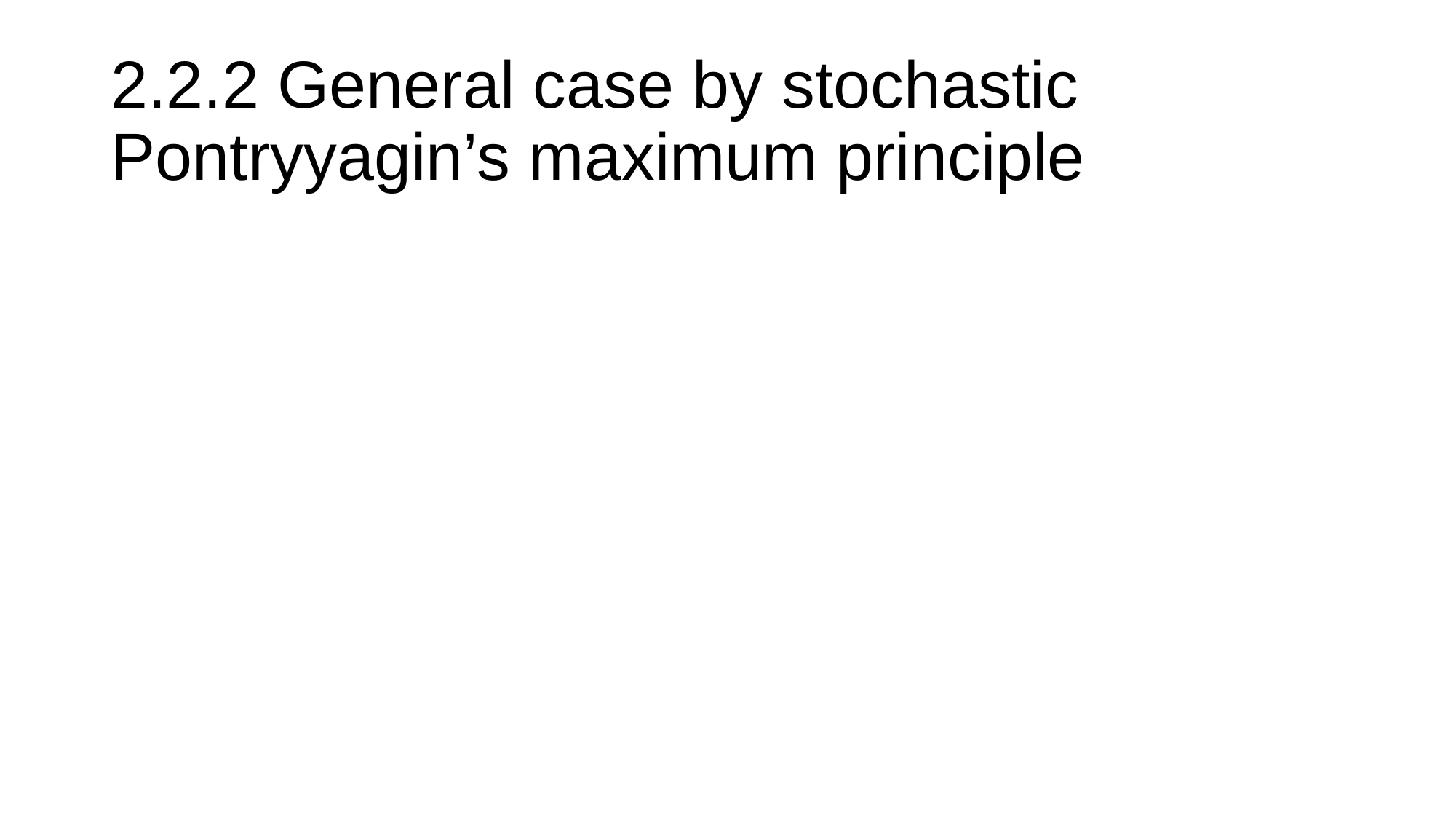

# 2.2.2 General case by stochastic Pontryyagin’s maximum principle